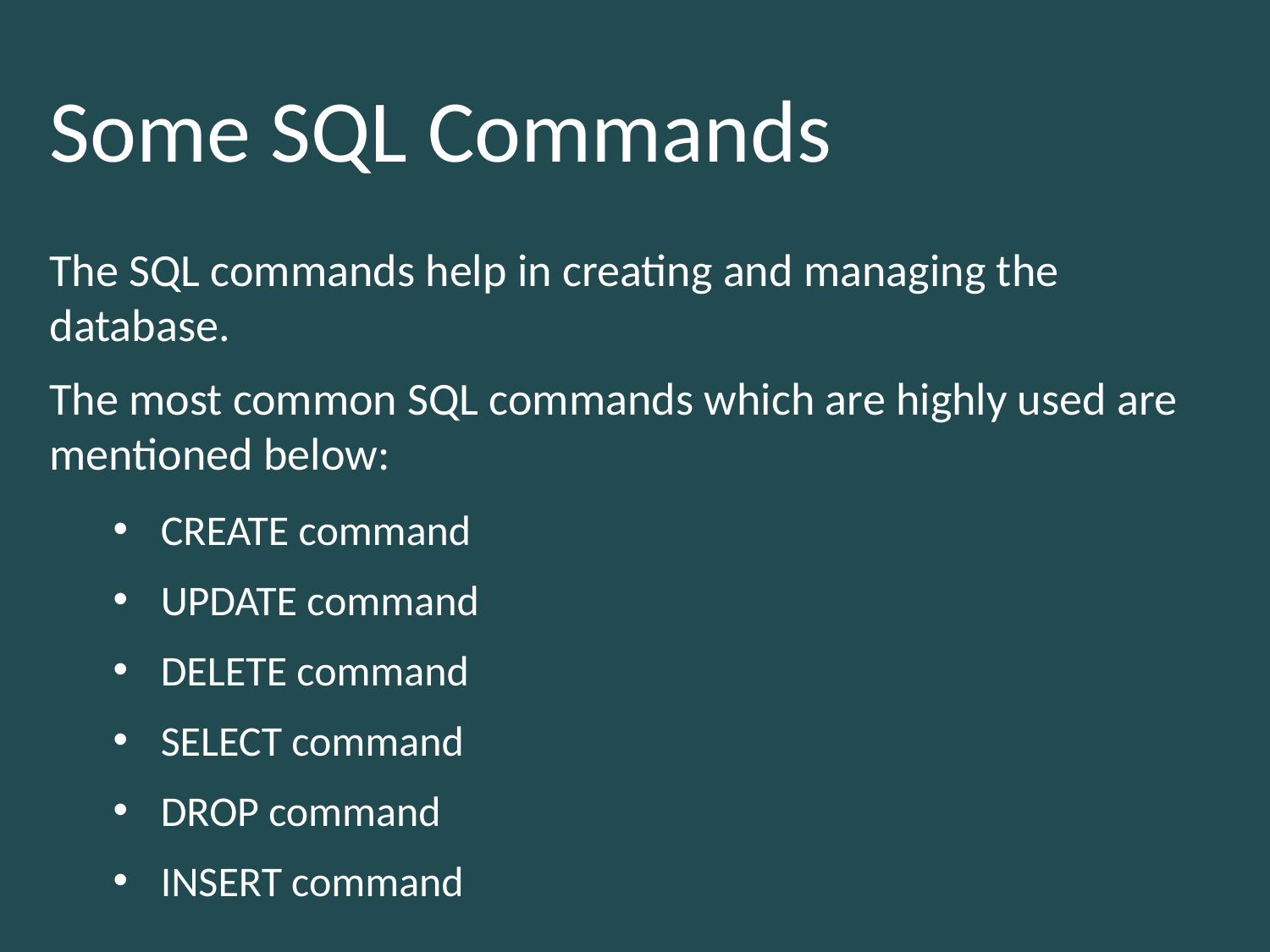

# Some SQL Commands
The SQL commands help in creating and managing the database.
The most common SQL commands which are highly used are mentioned below:
CREATE command
UPDATE command
DELETE command
SELECT command
DROP command
INSERT command